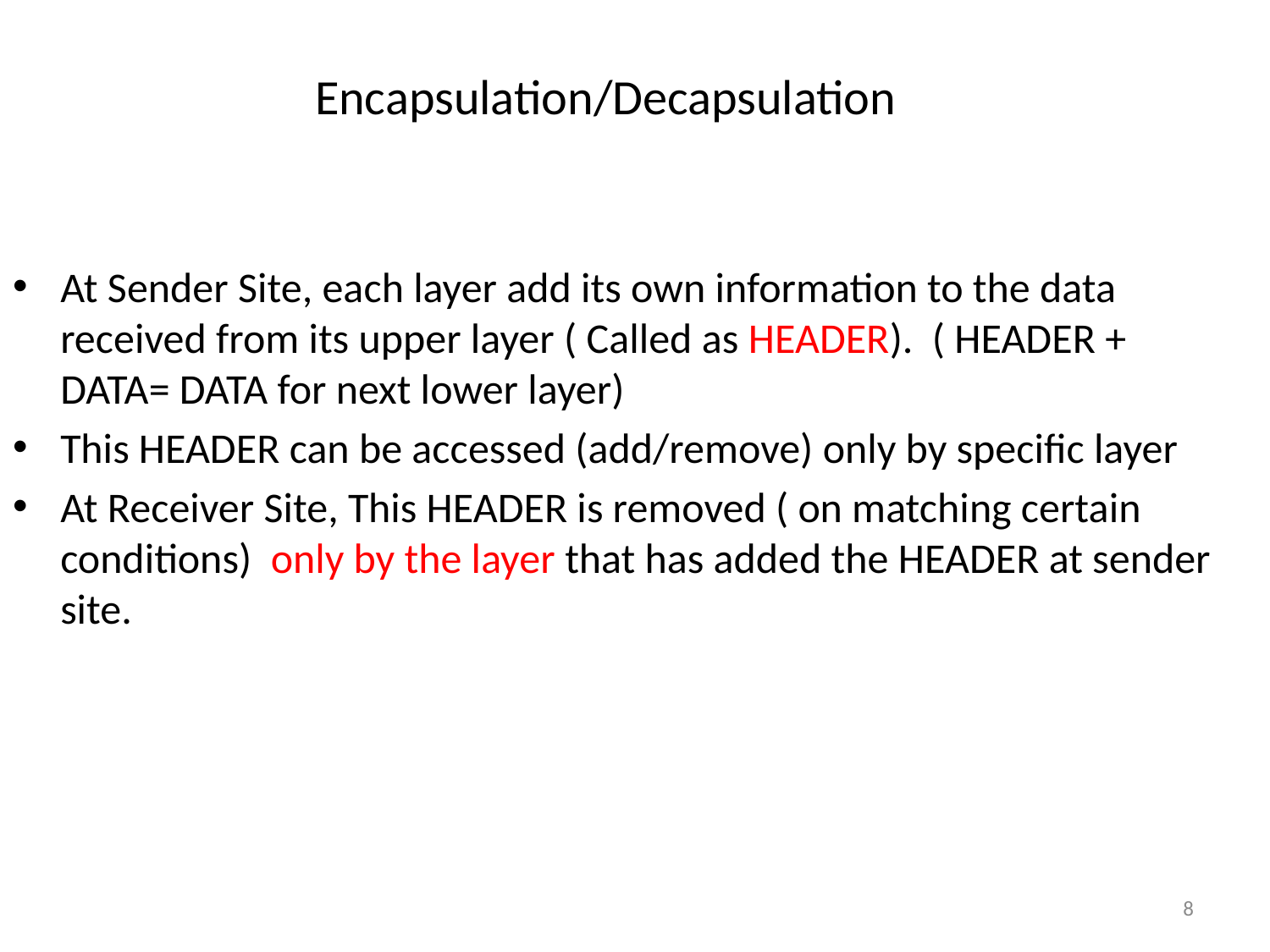

# Encapsulation/Decapsulation
At Sender Site, each layer add its own information to the data received from its upper layer ( Called as HEADER).  ( HEADER + DATA= DATA for next lower layer)
This HEADER can be accessed (add/remove) only by specific layer
At Receiver Site, This HEADER is removed ( on matching certain conditions)  only by the layer that has added the HEADER at sender site.

8